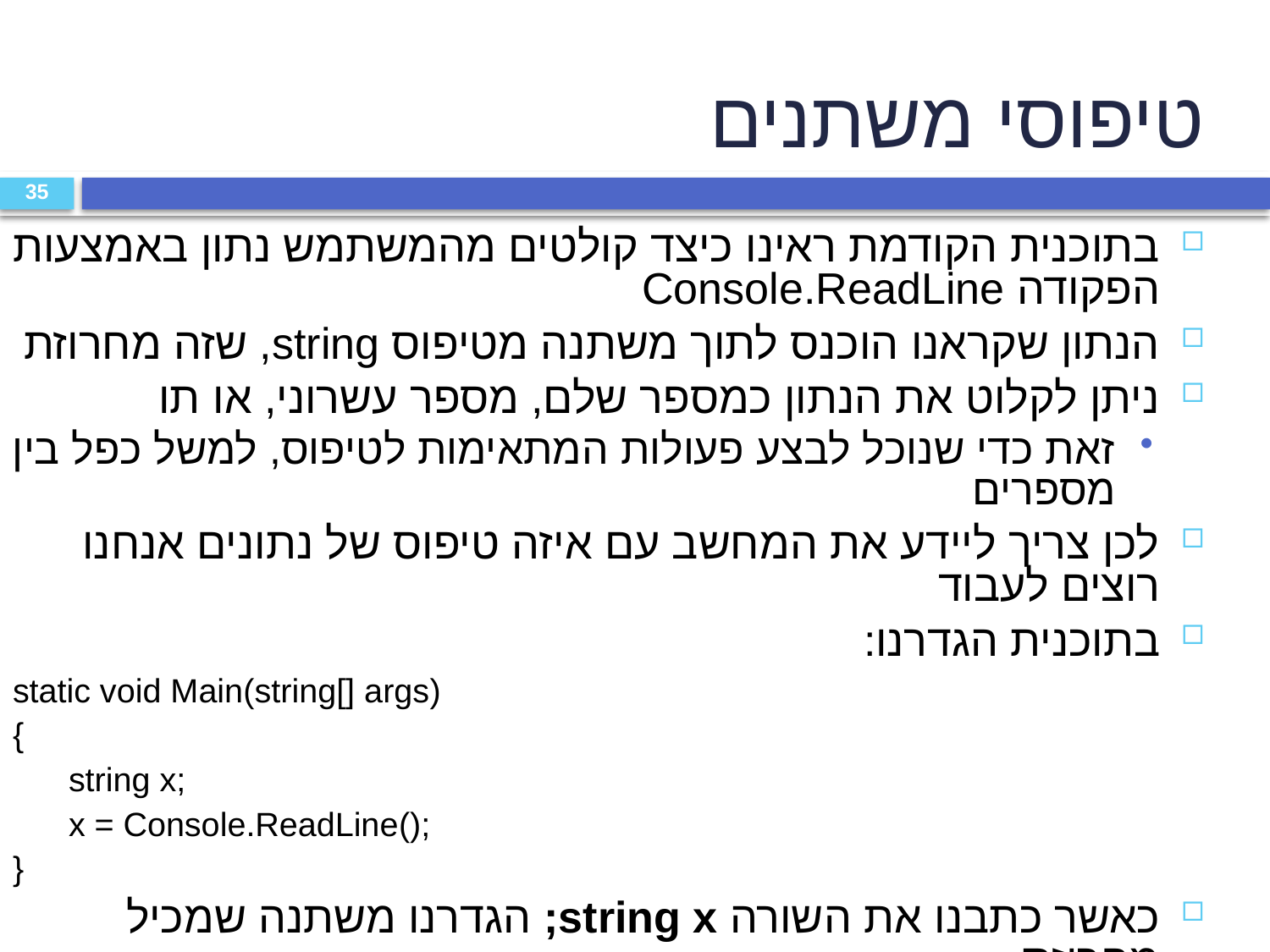

טיפוסי משתנים
35
בתוכנית הקודמת ראינו כיצד קולטים מהמשתמש נתון באמצעות הפקודה Console.ReadLine
הנתון שקראנו הוכנס לתוך משתנה מטיפוס string, שזה מחרוזת
ניתן לקלוט את הנתון כמספר שלם, מספר עשרוני, או תו
זאת כדי שנוכל לבצע פעולות המתאימות לטיפוס, למשל כפל בין מספרים
לכן צריך ליידע את המחשב עם איזה טיפוס של נתונים אנחנו רוצים לעבוד
בתוכנית הגדרנו:
static void Main(string[] args)
{
      string x;
      x = Console.ReadLine();
}
כאשר כתבנו את השורה string x; הגדרנו משתנה שמכיל מחרוזת